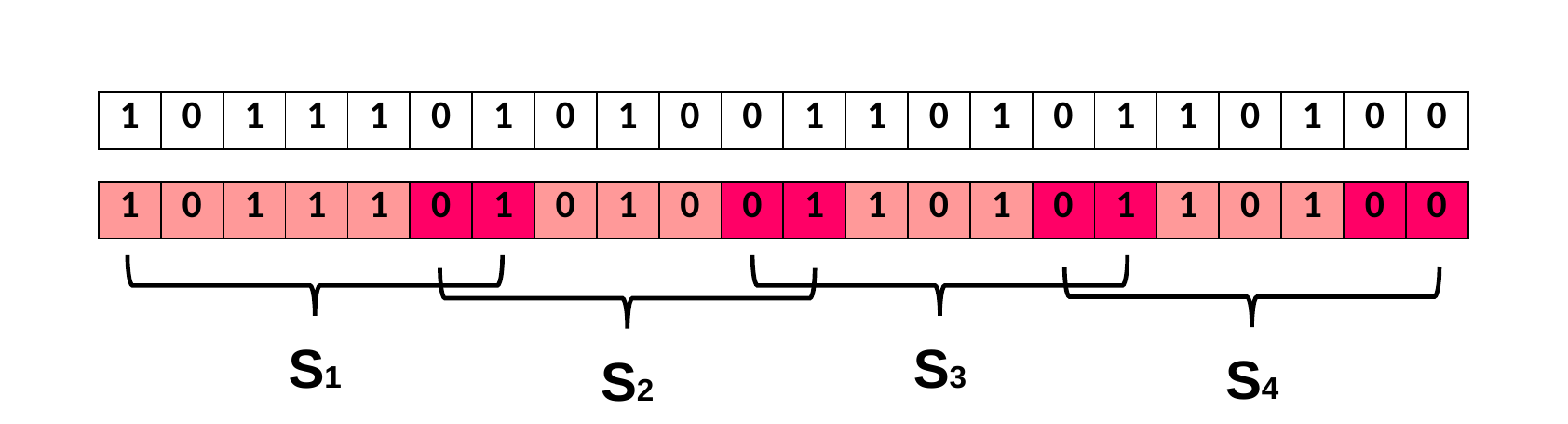

| 1 | 0 | 1 | 1 | 1 | 0 | 1 | 0 | 1 | 0 | 0 | 1 | 1 | 0 | 1 | 0 | 1 | 1 | 0 | 1 | 0 | 0 |
| --- | --- | --- | --- | --- | --- | --- | --- | --- | --- | --- | --- | --- | --- | --- | --- | --- | --- | --- | --- | --- | --- |

| 1 | 0 | 1 | 1 | 1 | 0 | 1 | 0 | 1 | 0 | 0 | 1 | 1 | 0 | 1 | 0 | 1 | 1 | 0 | 1 | 0 | 0 |
| --- | --- | --- | --- | --- | --- | --- | --- | --- | --- | --- | --- | --- | --- | --- | --- | --- | --- | --- | --- | --- | --- |
S1
S3
S4
S2